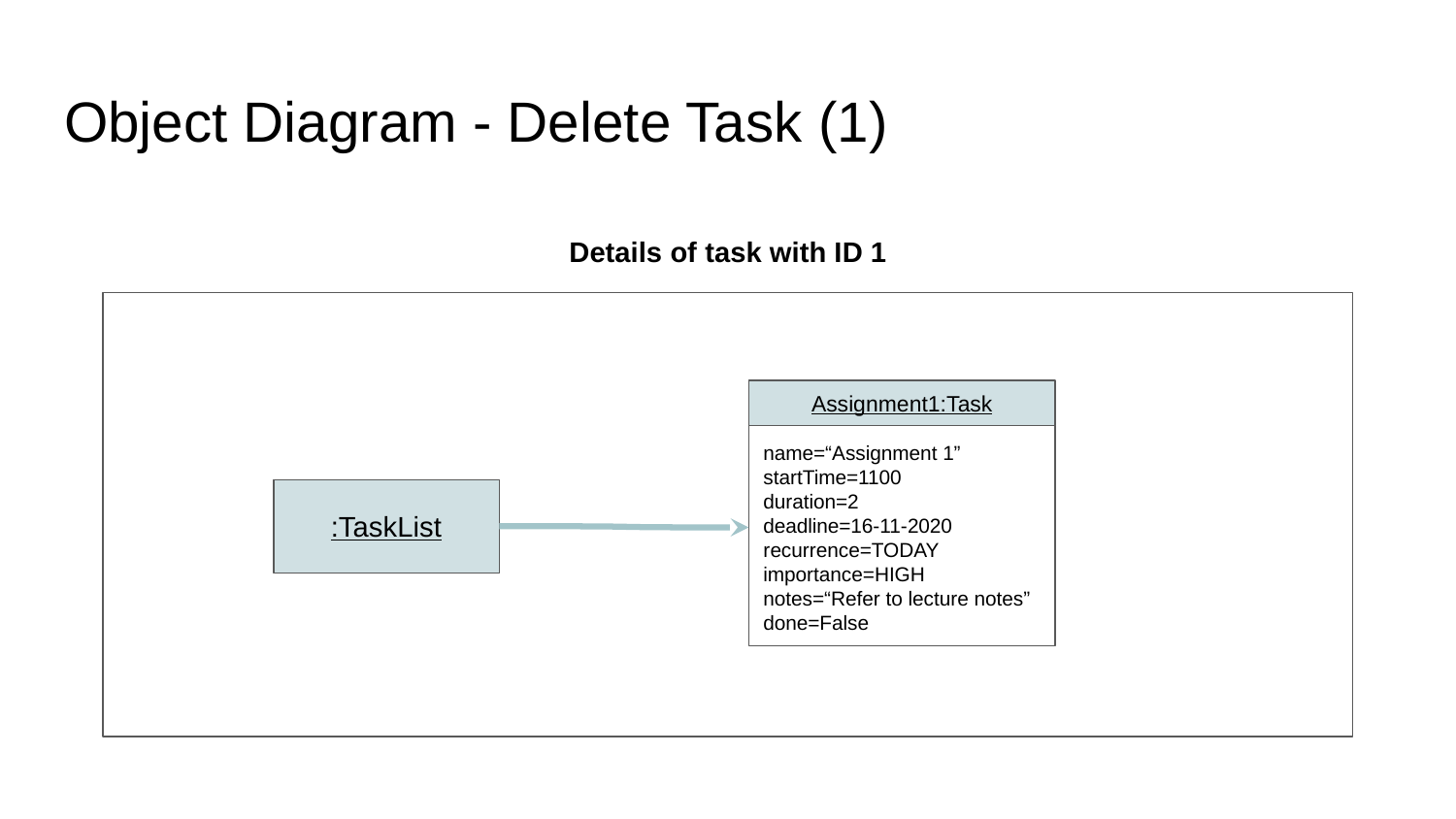

# Object Diagram - Delete Task (1)
Details of task with ID 1

Assignment1:Task
name=“Assignment 1”
startTime=1100
duration=2
deadline=16-11-2020
recurrence=TODAY
importance=HIGH
notes=“Refer to lecture notes”
done=False

:TaskList